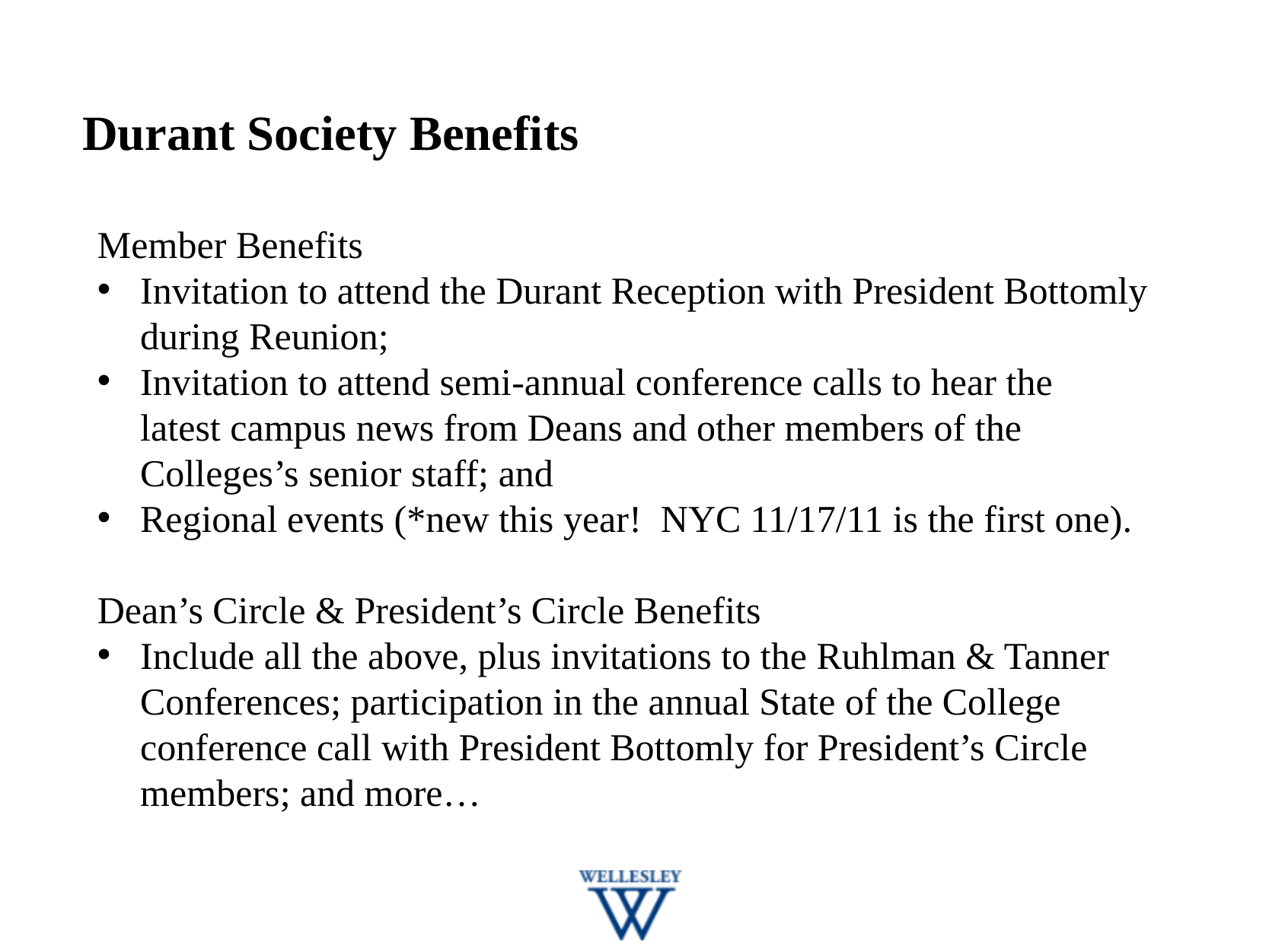

# Durant Society Benefits

Member Benefits
Invitation to attend the Durant Reception with President Bottomly
during Reunion;
Invitation to attend semi-annual conference calls to hear the
latest campus news from Deans and other members of the
Colleges’s senior staff; and
Regional events (*new this year!  NYC 11/17/11 is the first one).

Dean’s Circle & President’s Circle Benefits
Include all the above, plus invitations to the Ruhlman & Tanner
Conferences; participation in the annual State of the College
conference call with President Bottomly for President’s Circle
members; and more…